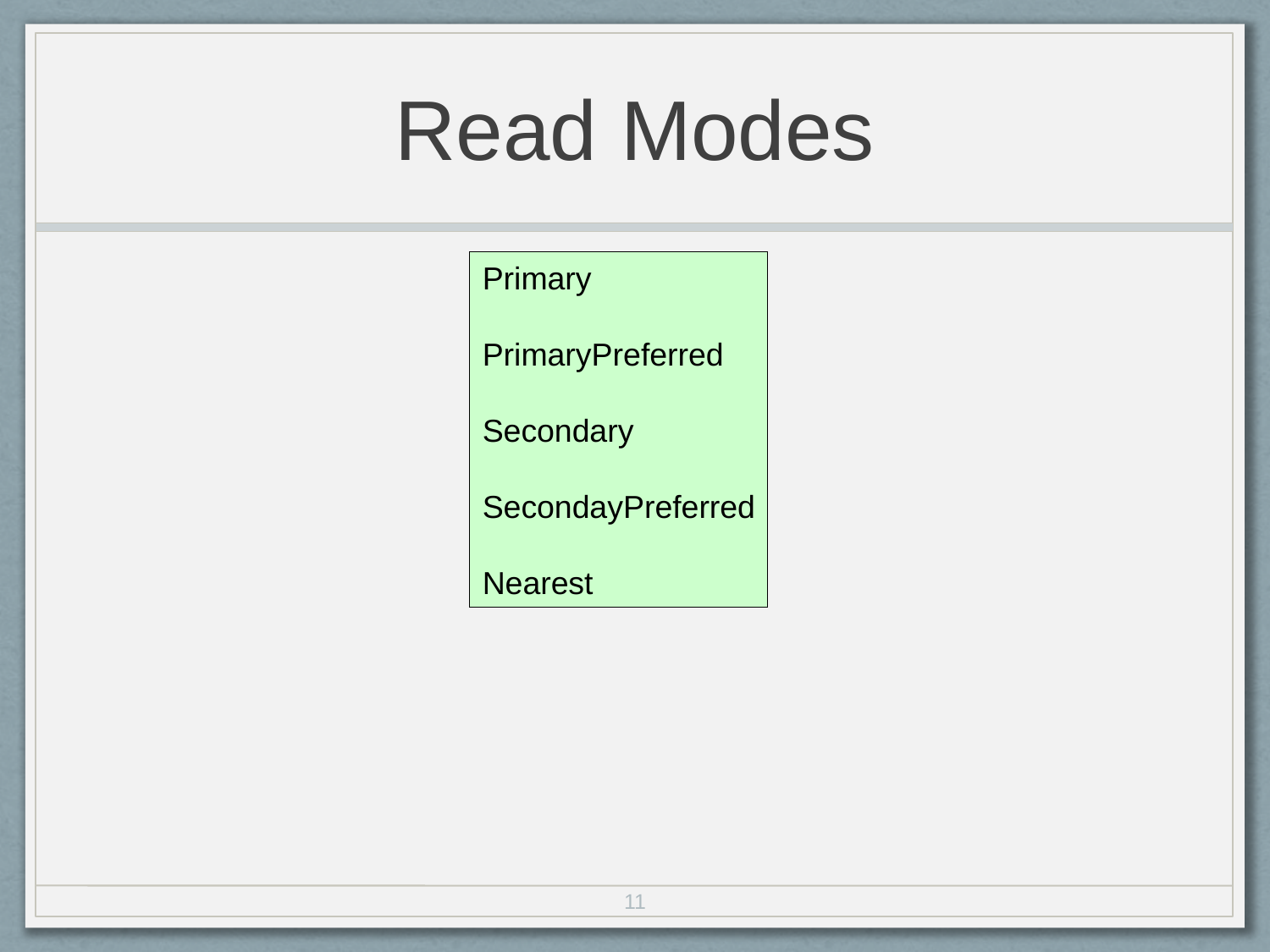

# Read Modes
Primary

PrimaryPreferred

Secondary

SecondayPreferred

Nearest
11